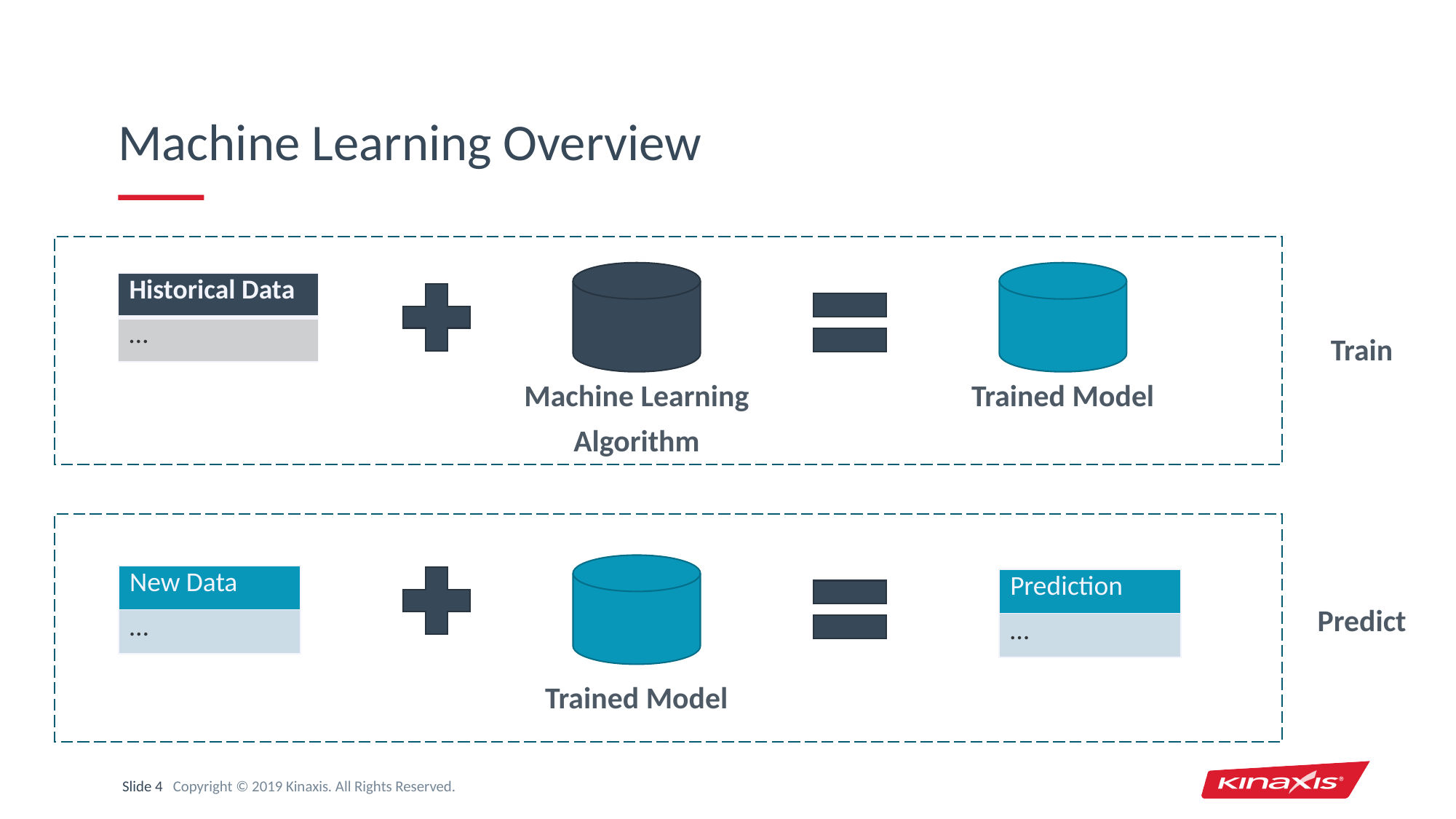

# Machine Learning Overview

| Historical Data |
| --- |
| … |

Train
Machine Learning Algorithm
Trained Model

| New Data |
| --- |
| … |
| Prediction |
| --- |
| … |
Predict
Trained Model